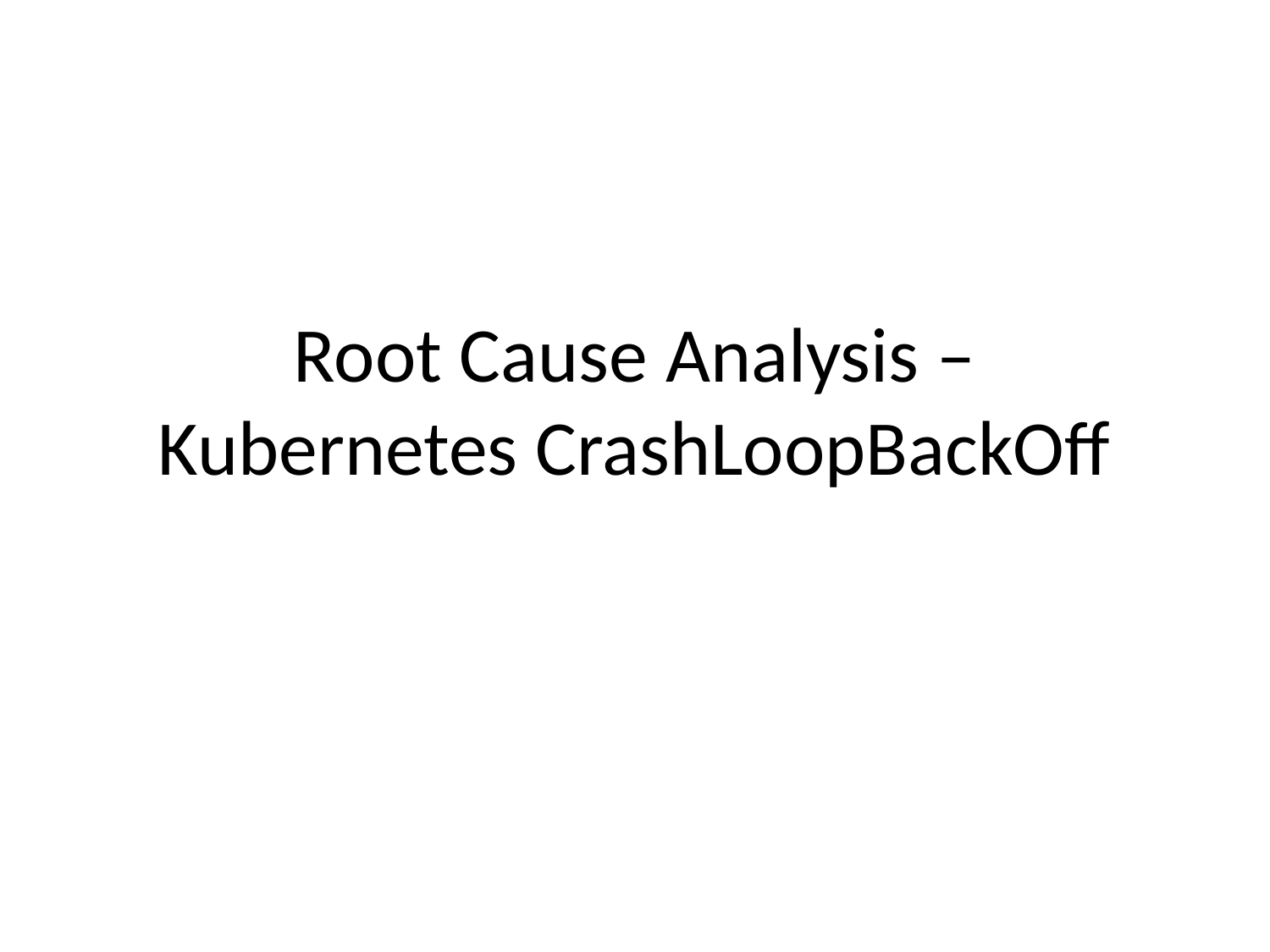

# Root Cause Analysis – Kubernetes CrashLoopBackOff